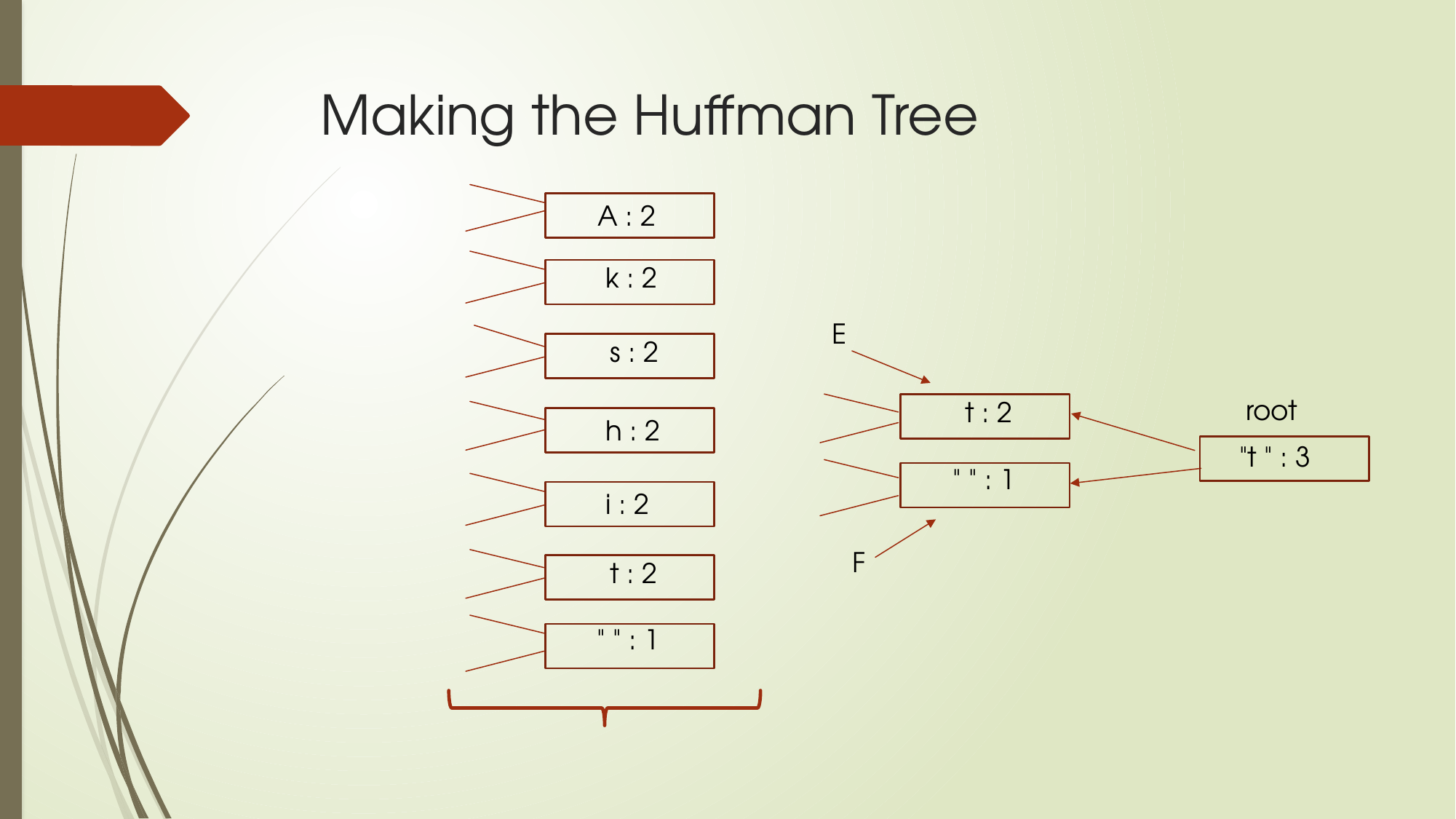

# Making the Huffman Tree

A : 2
k : 2

E
s : 2

root
t : 2

h : 2

"t " : 3

" " : 1

i : 2

F
t : 2

" " : 1